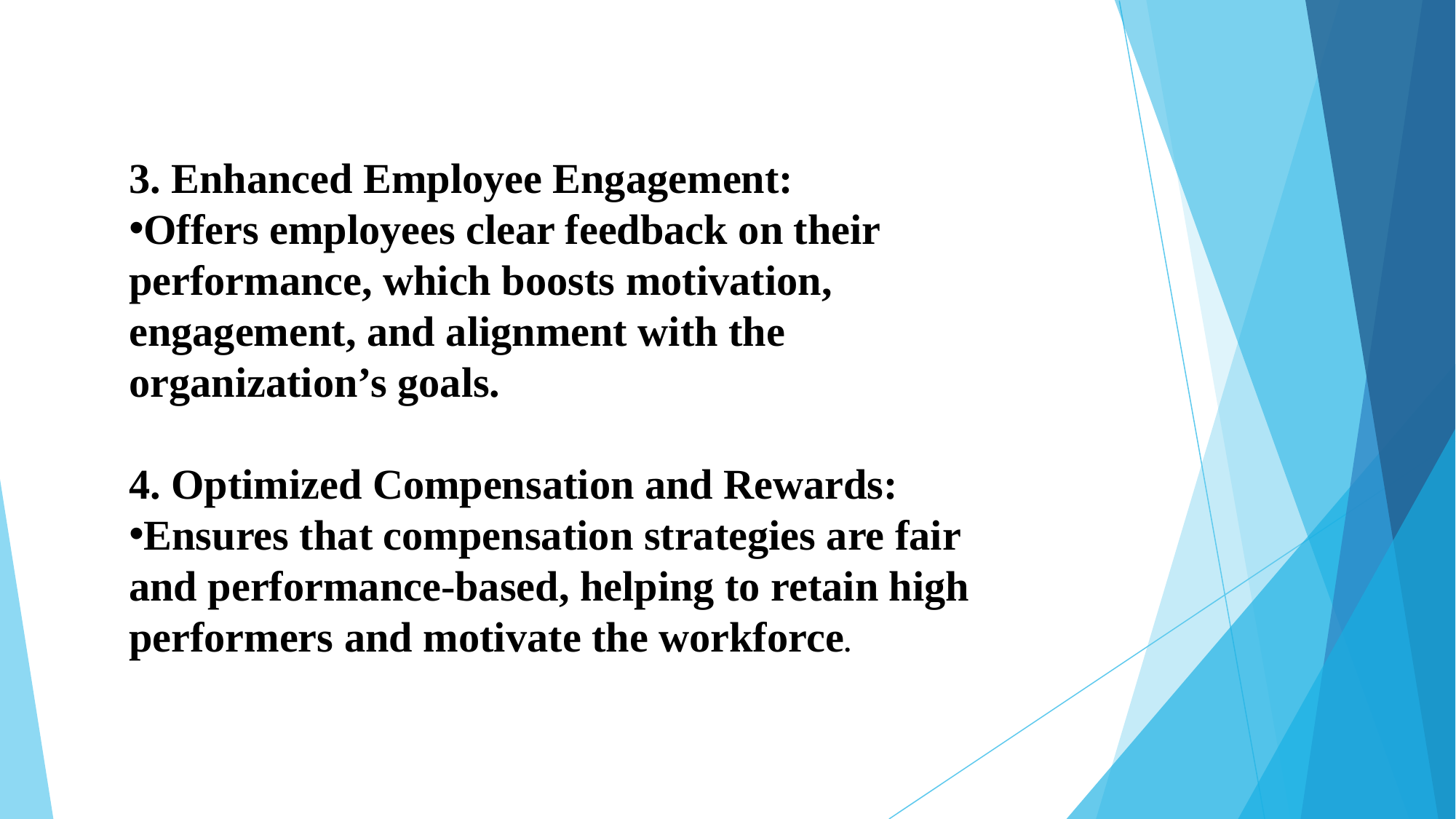

3. Enhanced Employee Engagement:
Offers employees clear feedback on their performance, which boosts motivation, engagement, and alignment with the organization’s goals.

4. Optimized Compensation and Rewards:
Ensures that compensation strategies are fair and performance-based, helping to retain high performers and motivate the workforce.